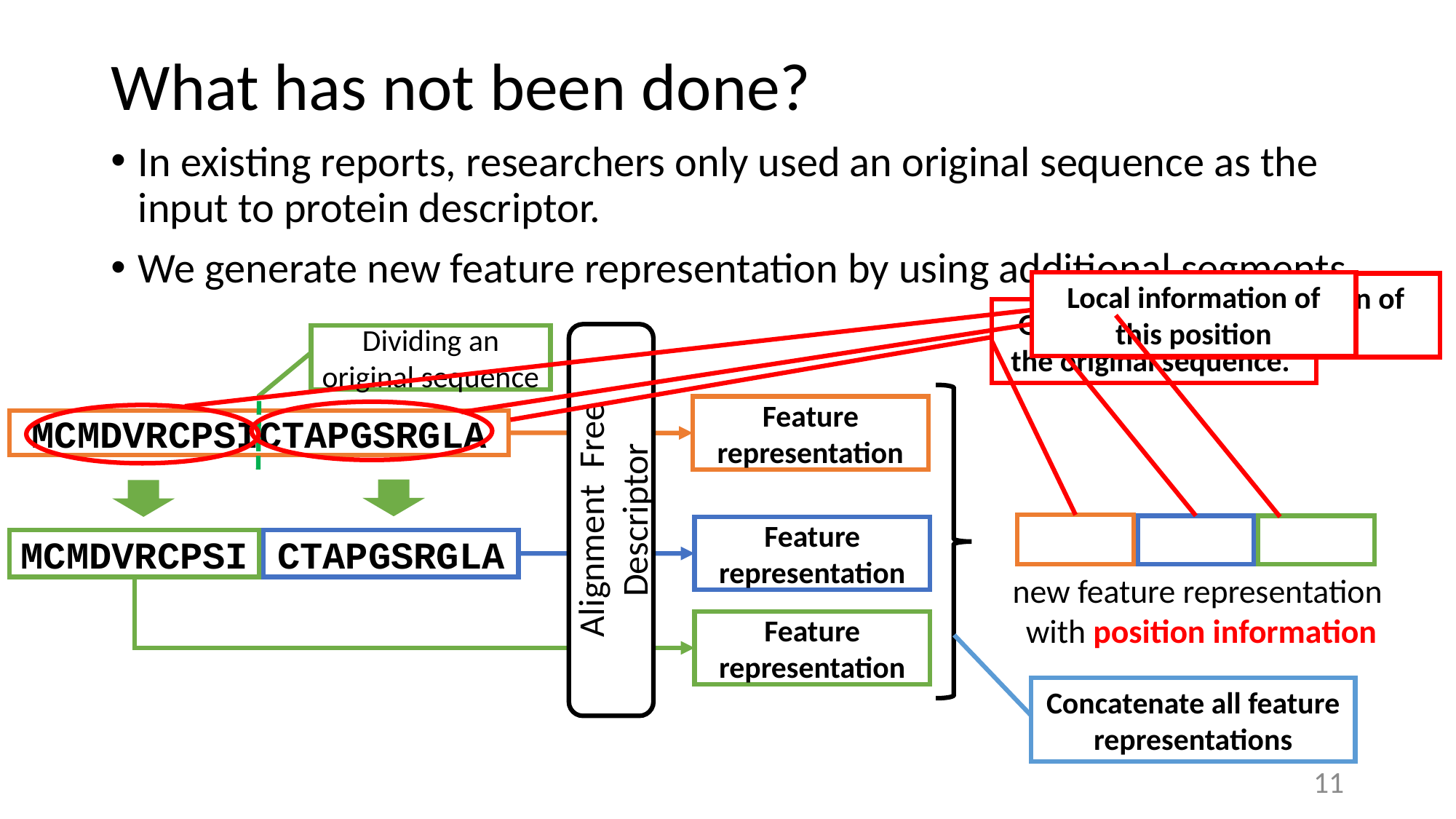

# What has not been done?
In existing reports, researchers only used an original sequence as the input to protein descriptor.
We generate new feature representation by using additional segments.
Local information of this position

Local information of this position

Global information of the original sequence.
Dividing an original sequence

Concatenate all feature representations
Feature representation
MCMDVRCPSICTAPGSRGLA
Alignment  Free Descriptor

MCMDVRCPSI
CTAPGSRGLA

Feature representation

Feature representation
new feature representation
with position information
11